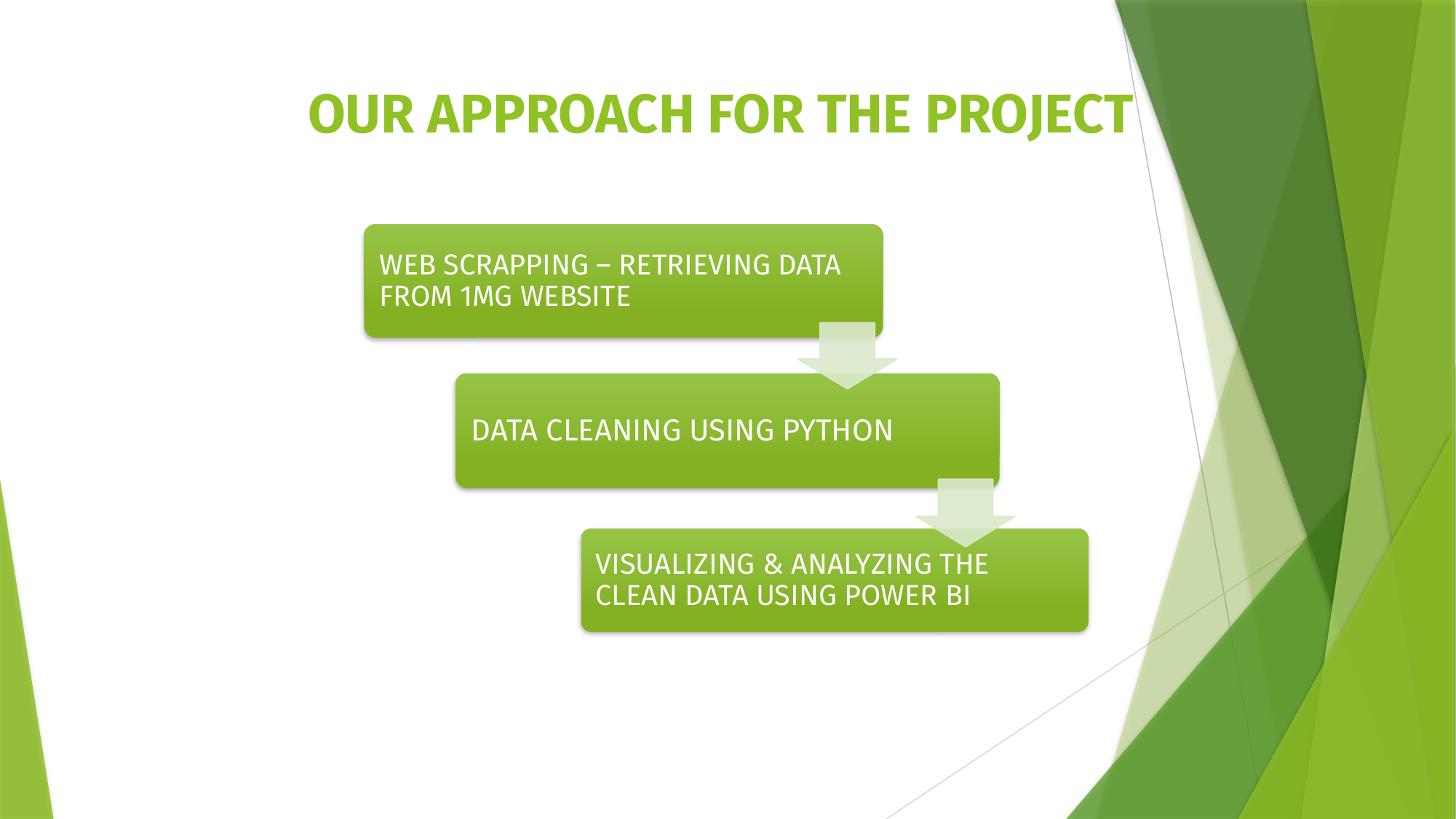

# OUR APPROACH FOR THE PROJECT
WEB SCRAPPING – RETRIEVING DATA FROM 1MG WEBSITE
DATA CLEANING USING PYTHON
VISUALIZING & ANALYZING THE CLEAN DATA USING POWER BI